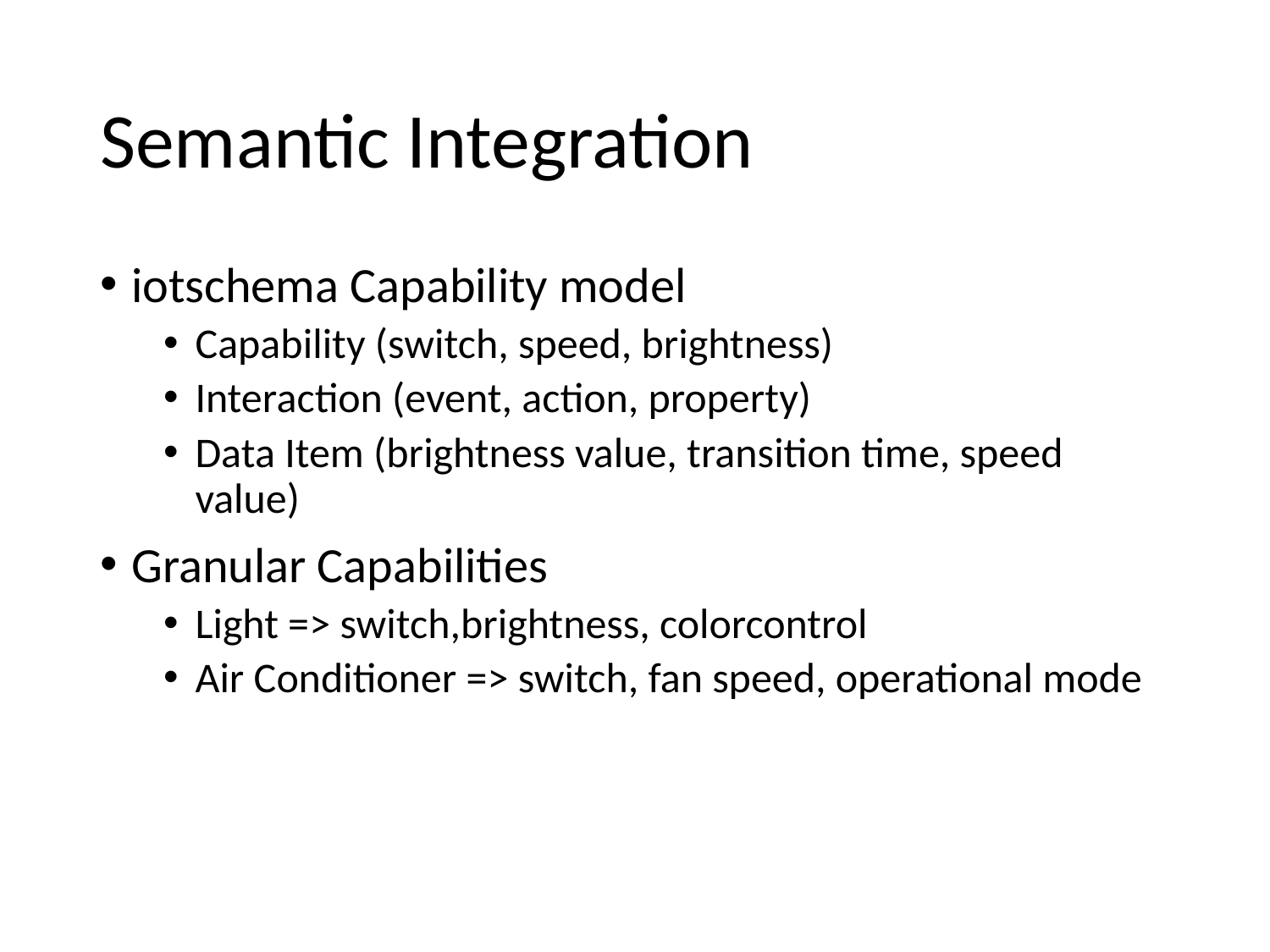

# Semantic Integration
iotschema Capability model
Capability (switch, speed, brightness)
Interaction (event, action, property)
Data Item (brightness value, transition time, speed value)
Granular Capabilities
Light => switch,brightness, colorcontrol
Air Conditioner => switch, fan speed, operational mode